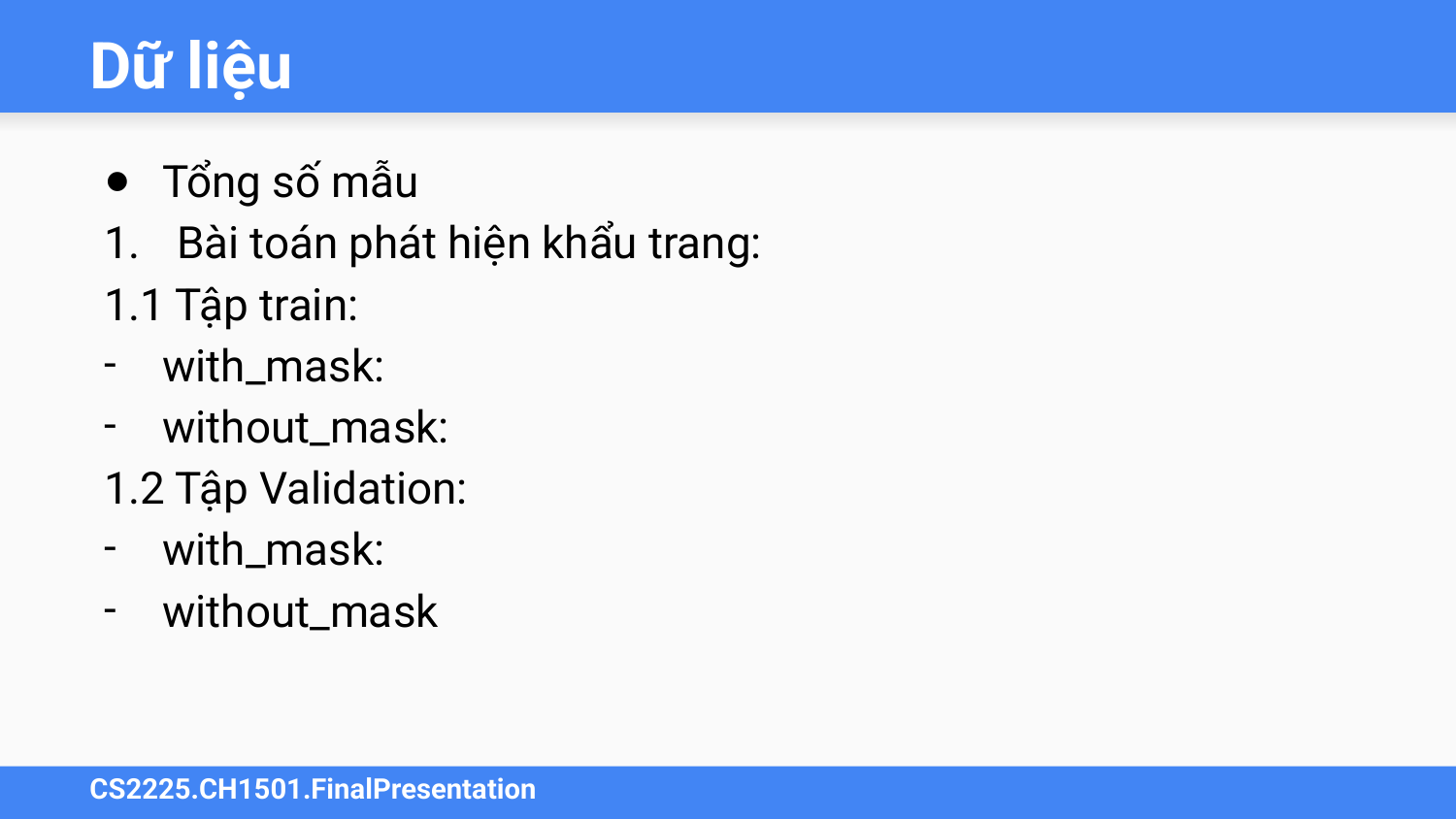

# Dữ liệu
Tổng số mẫu
Bài toán phát hiện khẩu trang:
1.1 Tập train:
with_mask:
without_mask:
1.2 Tập Validation:
with_mask:
without_mask